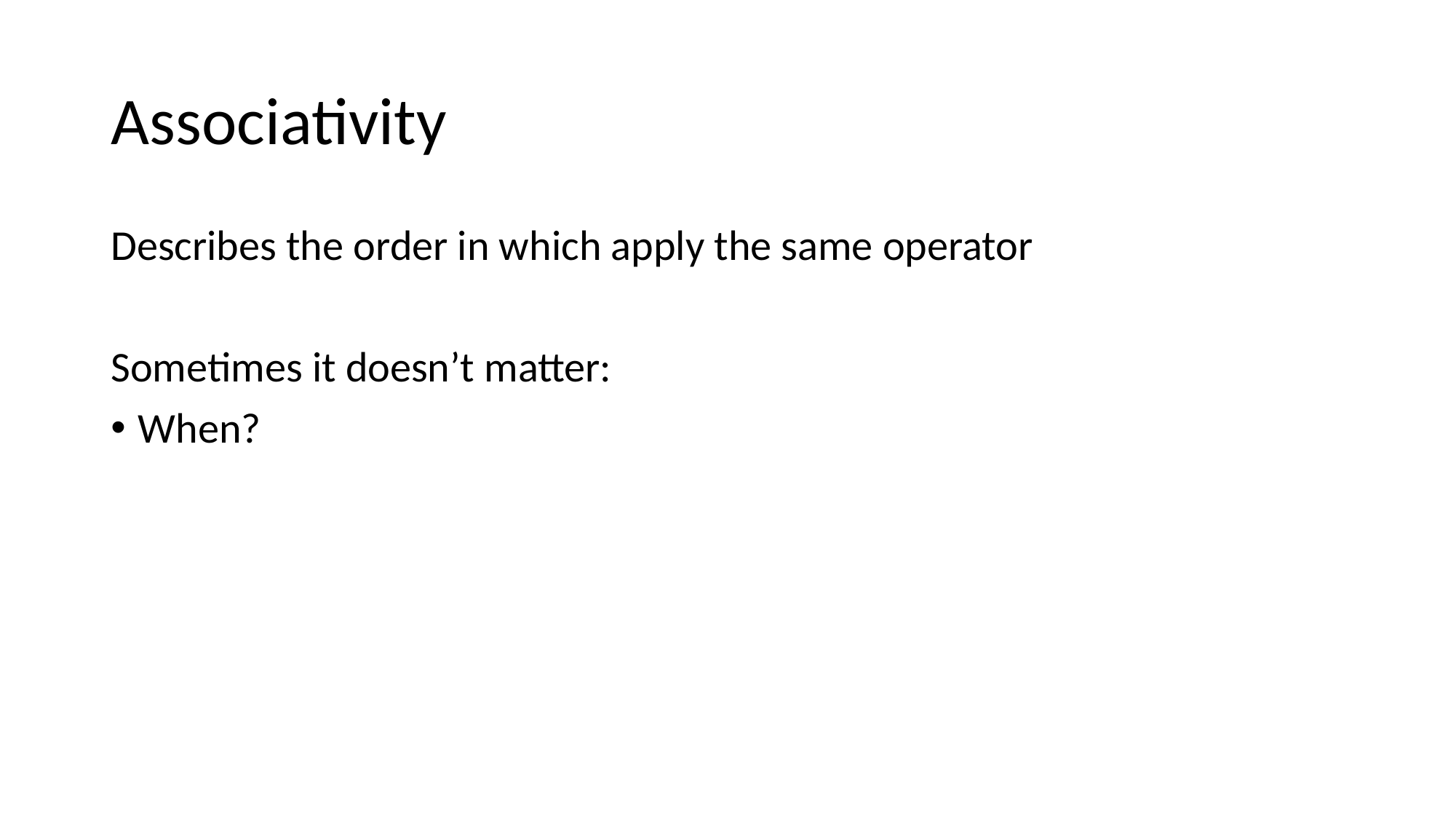

# Associativity
Describes the order in which apply the same operator

Sometimes it doesn’t matter:
When?